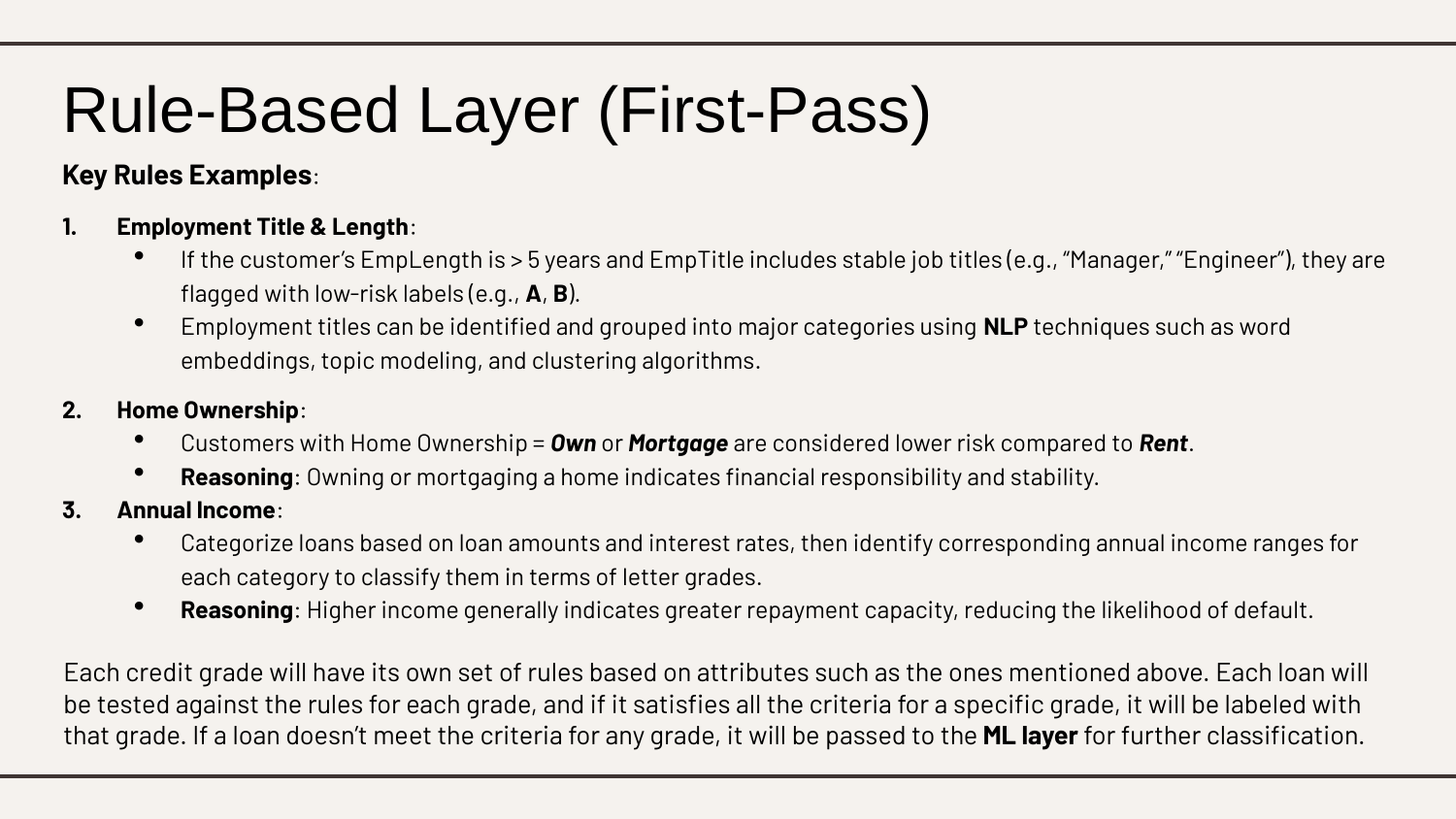

# Rule-Based Layer (First-Pass)
Key Rules Examples:
Employment Title & Length:
If the customer’s EmpLength is > 5 years and EmpTitle includes stable job titles (e.g., “Manager,” “Engineer”), they are flagged with low-risk labels (e.g., A, B).
Employment titles can be identified and grouped into major categories using NLP techniques such as word embeddings, topic modeling, and clustering algorithms.
Home Ownership:
Customers with Home Ownership = Own or Mortgage are considered lower risk compared to Rent.
Reasoning: Owning or mortgaging a home indicates financial responsibility and stability.
Annual Income:
Categorize loans based on loan amounts and interest rates, then identify corresponding annual income ranges for each category to classify them in terms of letter grades.
Reasoning: Higher income generally indicates greater repayment capacity, reducing the likelihood of default.

Each credit grade will have its own set of rules based on attributes such as the ones mentioned above. Each loan will be tested against the rules for each grade, and if it satisfies all the criteria for a specific grade, it will be labeled with that grade. If a loan doesn’t meet the criteria for any grade, it will be passed to the ML layer for further classification.